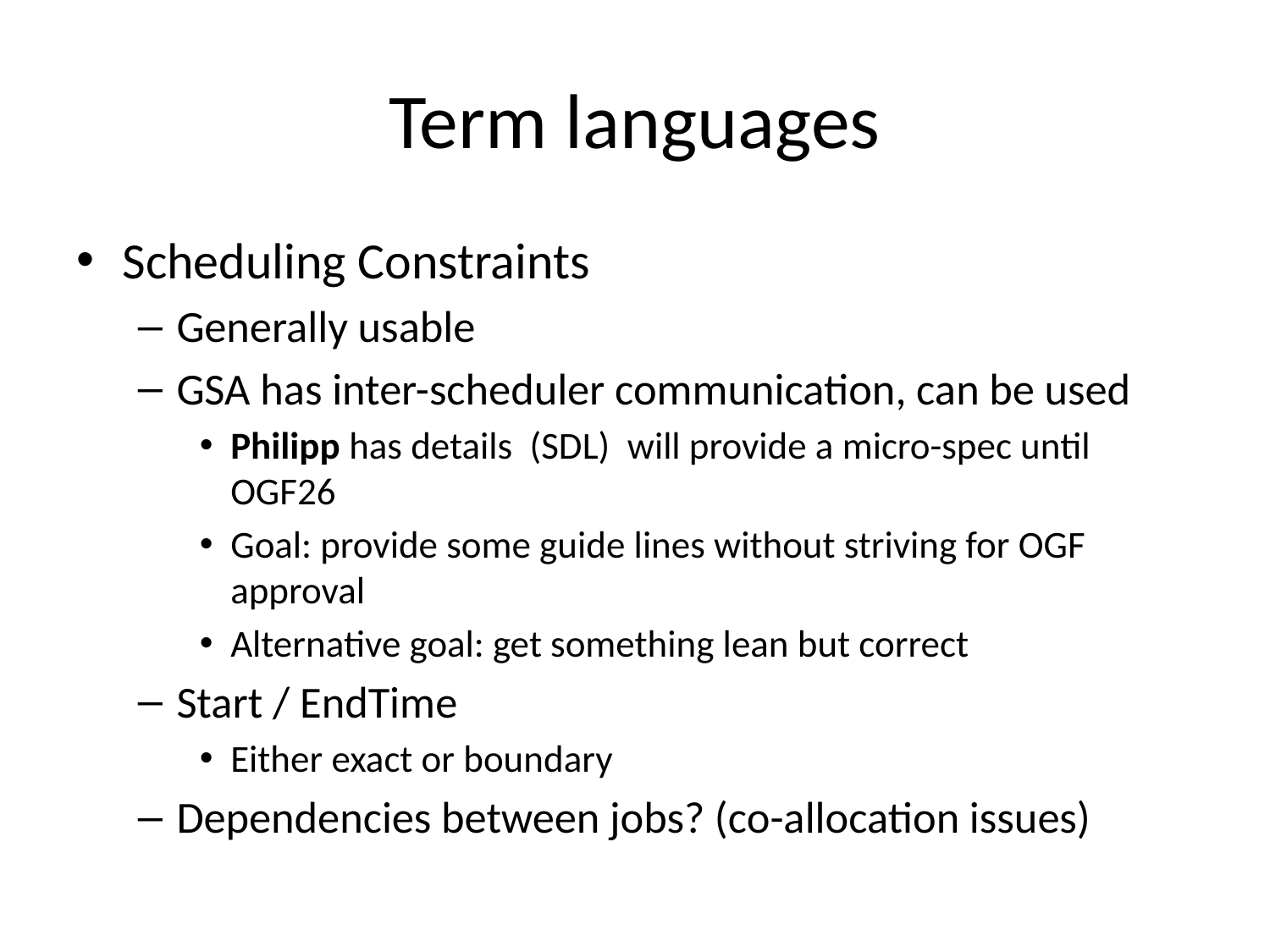

# Term languages
Scheduling Constraints
Generally usable
GSA has inter-scheduler communication, can be used
Philipp has details  (SDL)  will provide a micro-spec until OGF26
Goal: provide some guide lines without striving for OGF approval
Alternative goal: get something lean but correct
Start / EndTime
Either exact or boundary
Dependencies between jobs? (co-allocation issues)